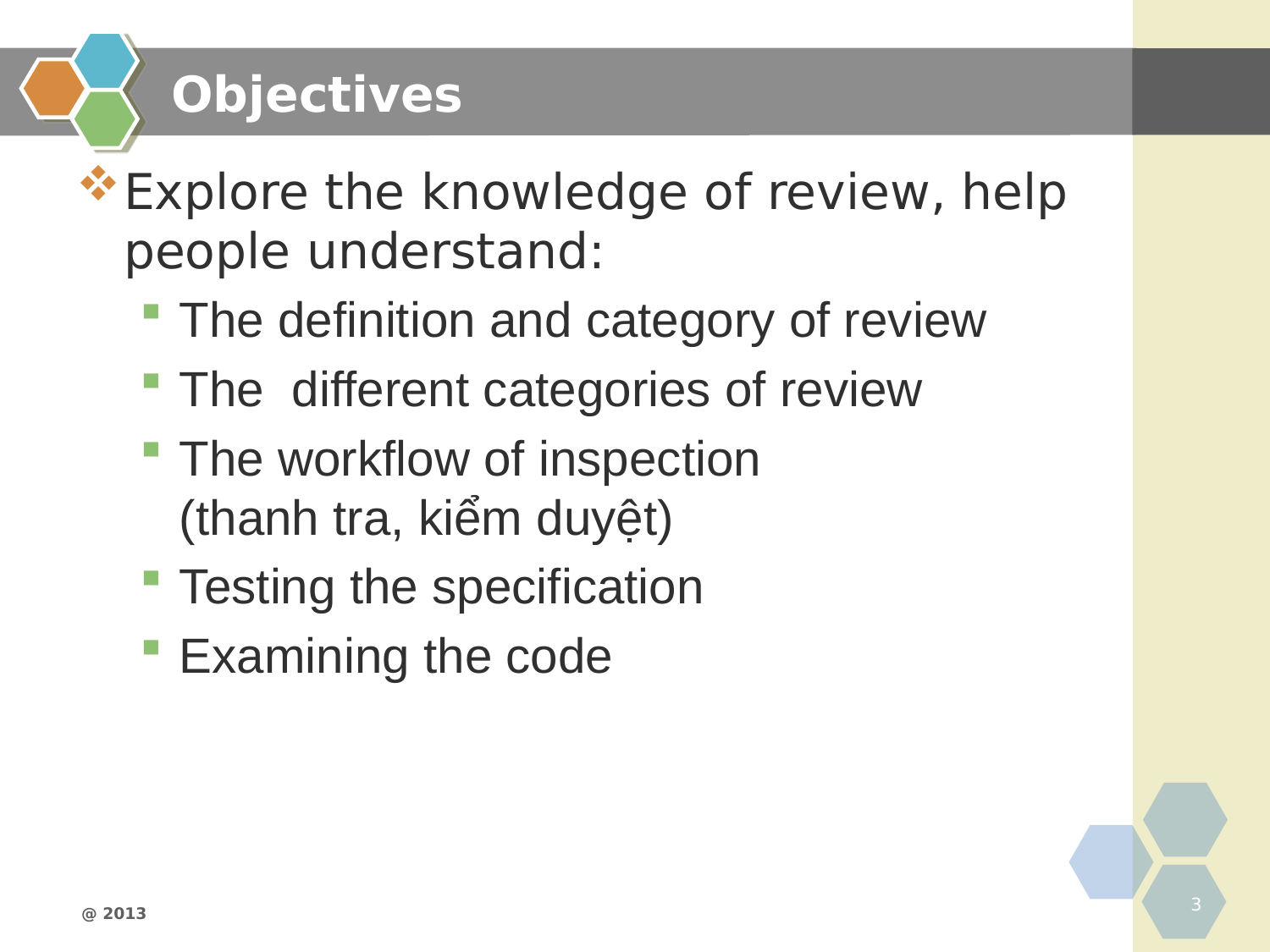

# Objectives
Explore the knowledge of review, help people understand:
The definition and category of review
The  different categories of review
The workflow of inspection
(thanh tra, kiểm duyệt)
Testing the specification
Examining the code
3